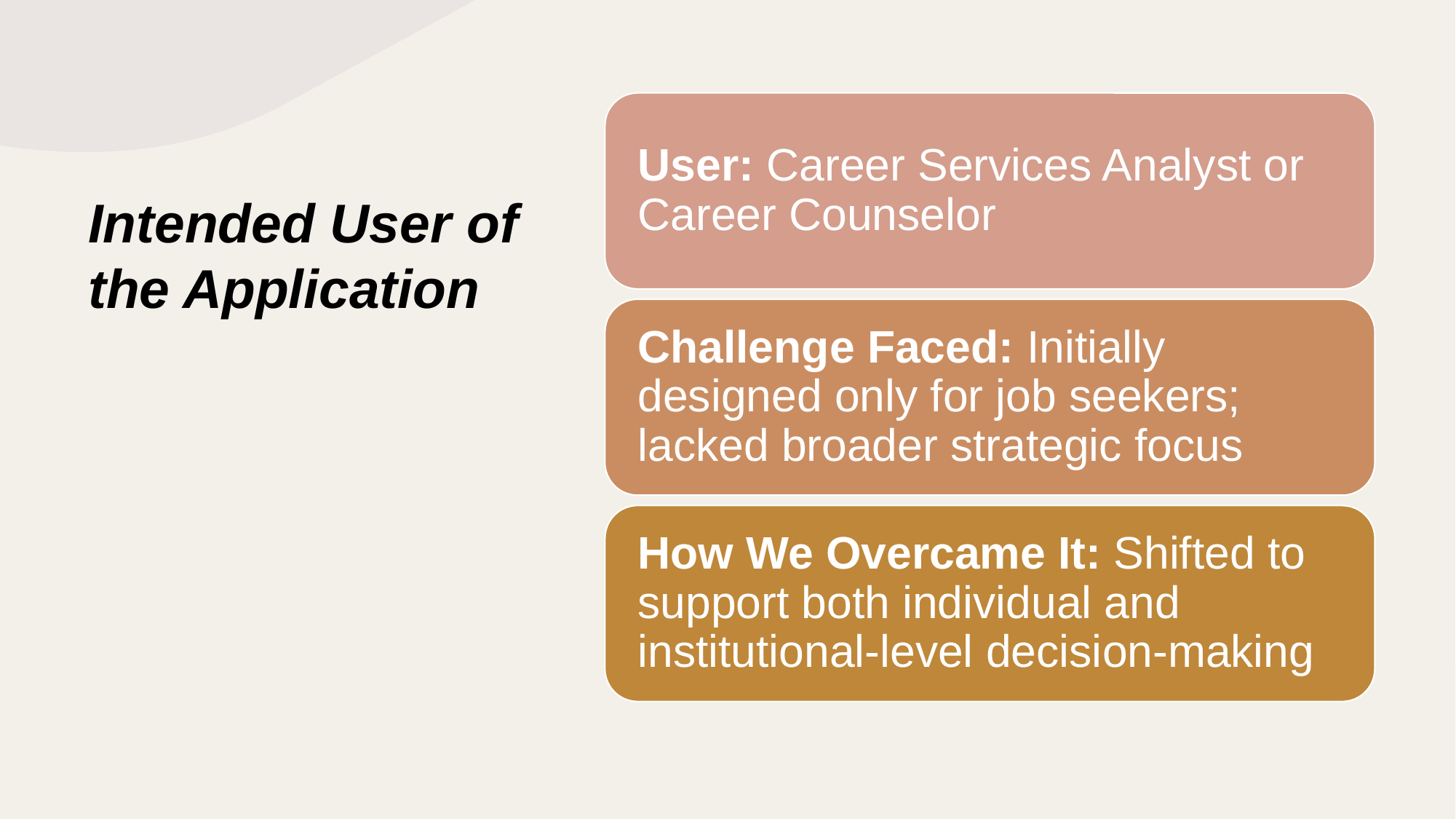

User: Career Services Analyst or Career Counselor
Challenge Faced: Initially designed only for job seekers; lacked broader strategic focus
How We Overcame It: Shifted to support both individual and institutional-level decision-making
# Intended User of the Application